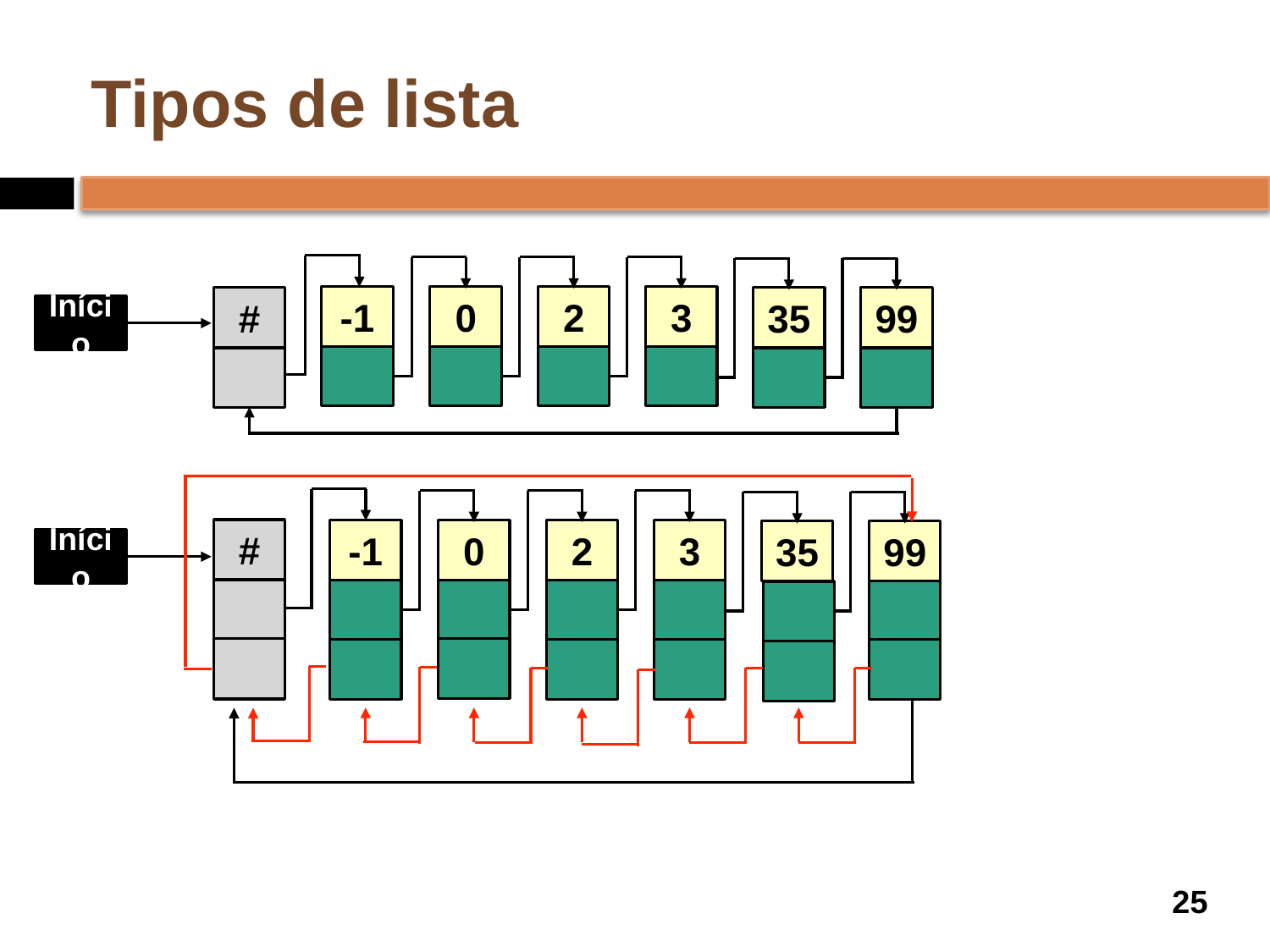

# Tipos de lista
-1
0
2
3
#
35
99
Início

#
-1
0
2
3
35
99
Início

25